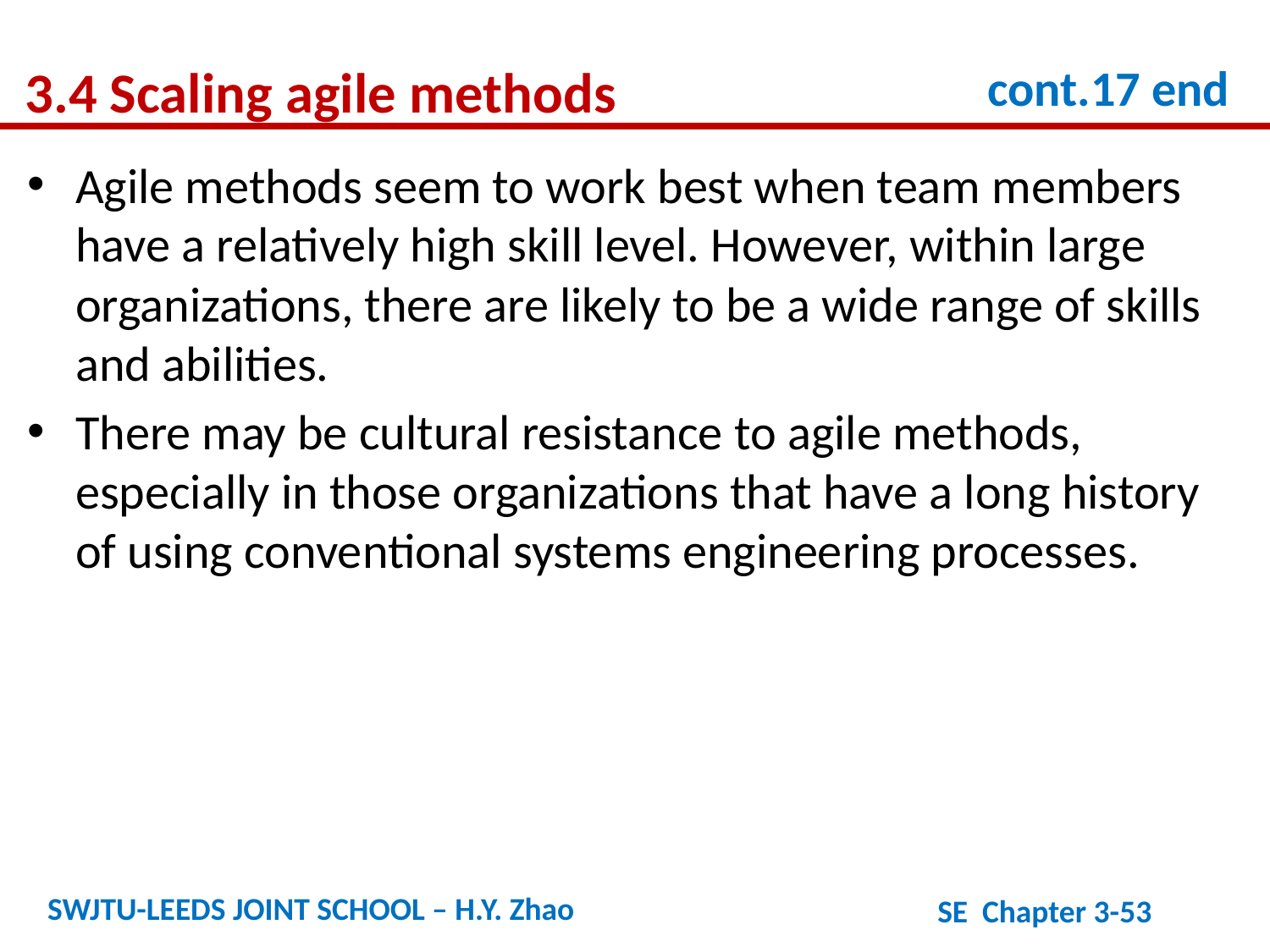

3.4 Scaling agile methods
cont.17 end
Agile methods seem to work best when team members have a relatively high skill level. However, within large organizations, there are likely to be a wide range of skills and abilities.
There may be cultural resistance to agile methods, especially in those organizations that have a long history of using conventional systems engineering processes.

SWJTU-LEEDS JOINT SCHOOL – H.Y. Zhao
SE  Chapter 3-53